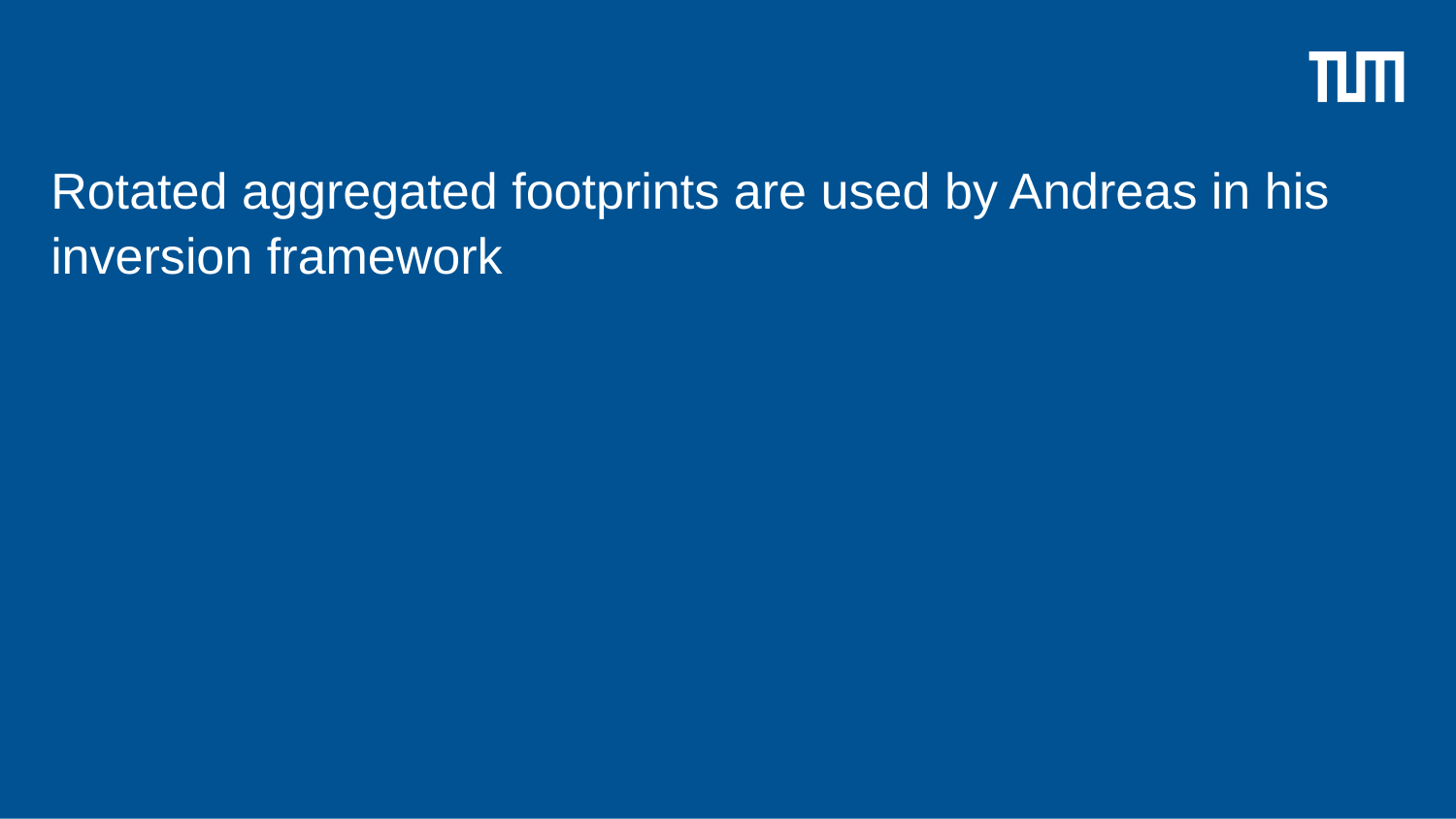

# Rotated aggregated footprints are used by Andreas in his inversion framework